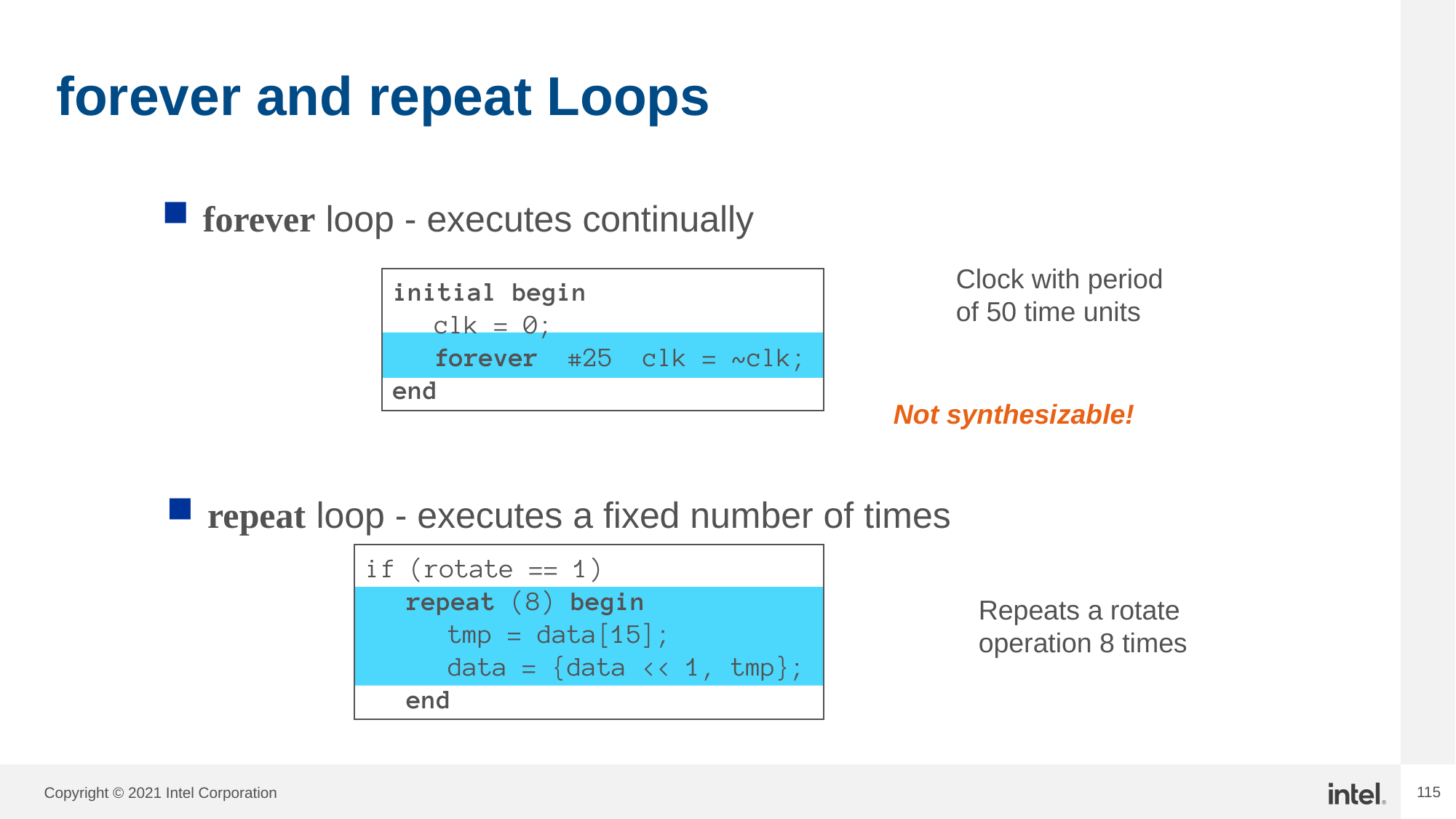

# forever and repeat Loops
forever loop - executes continually
Clock with period
of 50 time units
initial begin
	clk = 0;
	forever  #25  clk = ~clk;
end

Not synthesizable!
repeat loop - executes a fixed number of times
if (rotate == 1)
	repeat (8) begin
		tmp = data[15];
		data = {data << 1, tmp};
	end

Repeats a rotate
operation 8 times